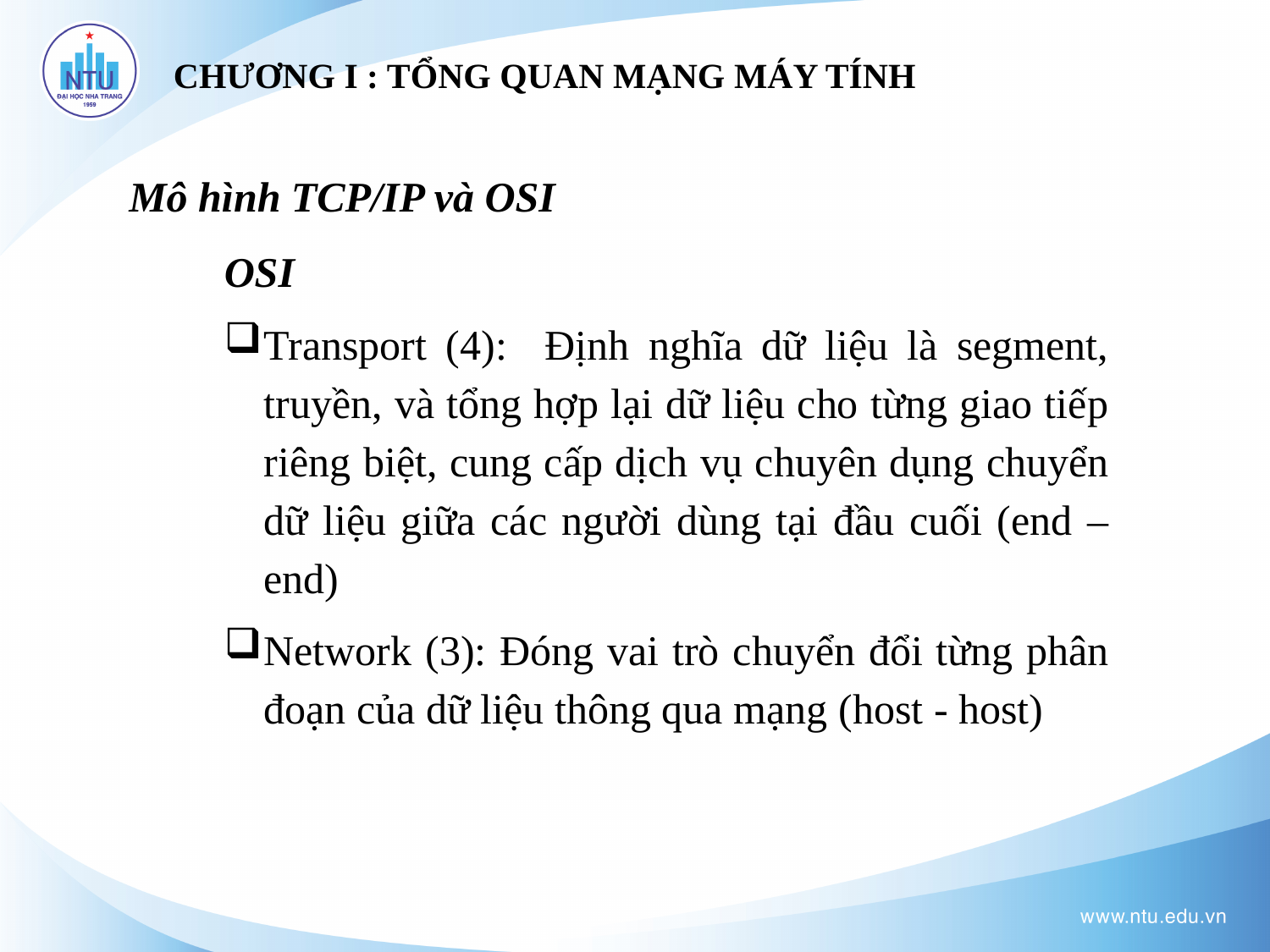

# CHƯƠNG I : TỔNG QUAN MẠNG MÁY TÍNH
Mô hình TCP/IP và OSI
OSI
Transport (4):  Định nghĩa dữ liệu là segment, truyền, và tổng hợp lại dữ liệu cho từng giao tiếp riêng biệt, cung cấp dịch vụ chuyên dụng chuyển dữ liệu giữa các người dùng tại đầu cuối (end – end)
Network (3): Đóng vai trò chuyển đổi từng phân đoạn của dữ liệu thông qua mạng (host - host)